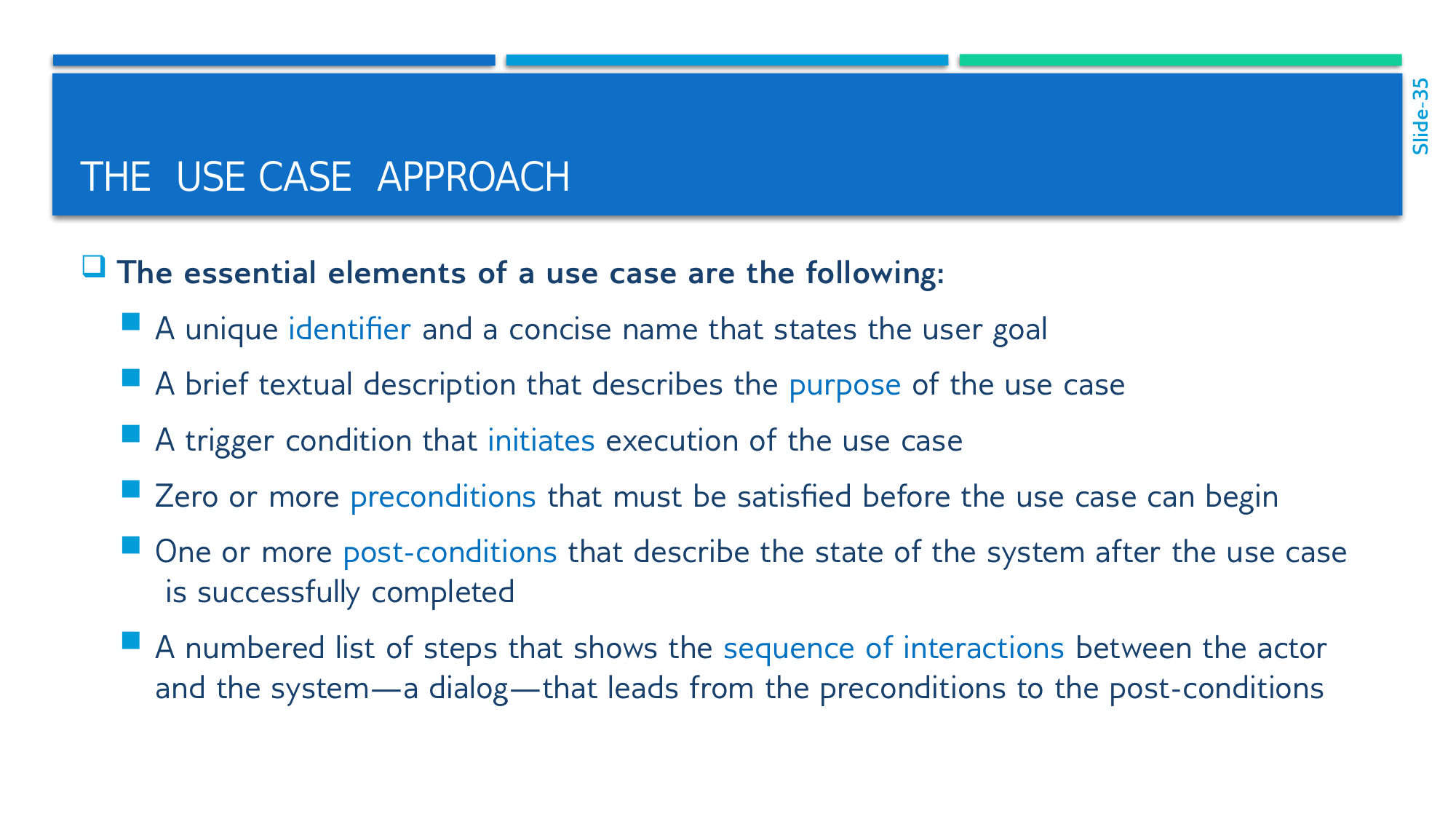

Slide-35
# The  use case  approach
The essential elements of a use case are the following:
A unique identifier and a concise name that states the user goal
A brief textual description that describes the purpose of the use case
A trigger condition that initiates execution of the use case
Zero or more preconditions that must be satisfied before the use case can begin
One or more post-conditions that describe the state of the system after the use case
 is successfully completed
A numbered list of steps that shows the sequence of interactions between the actor and the system—a dialog—that leads from the preconditions to the post-conditions